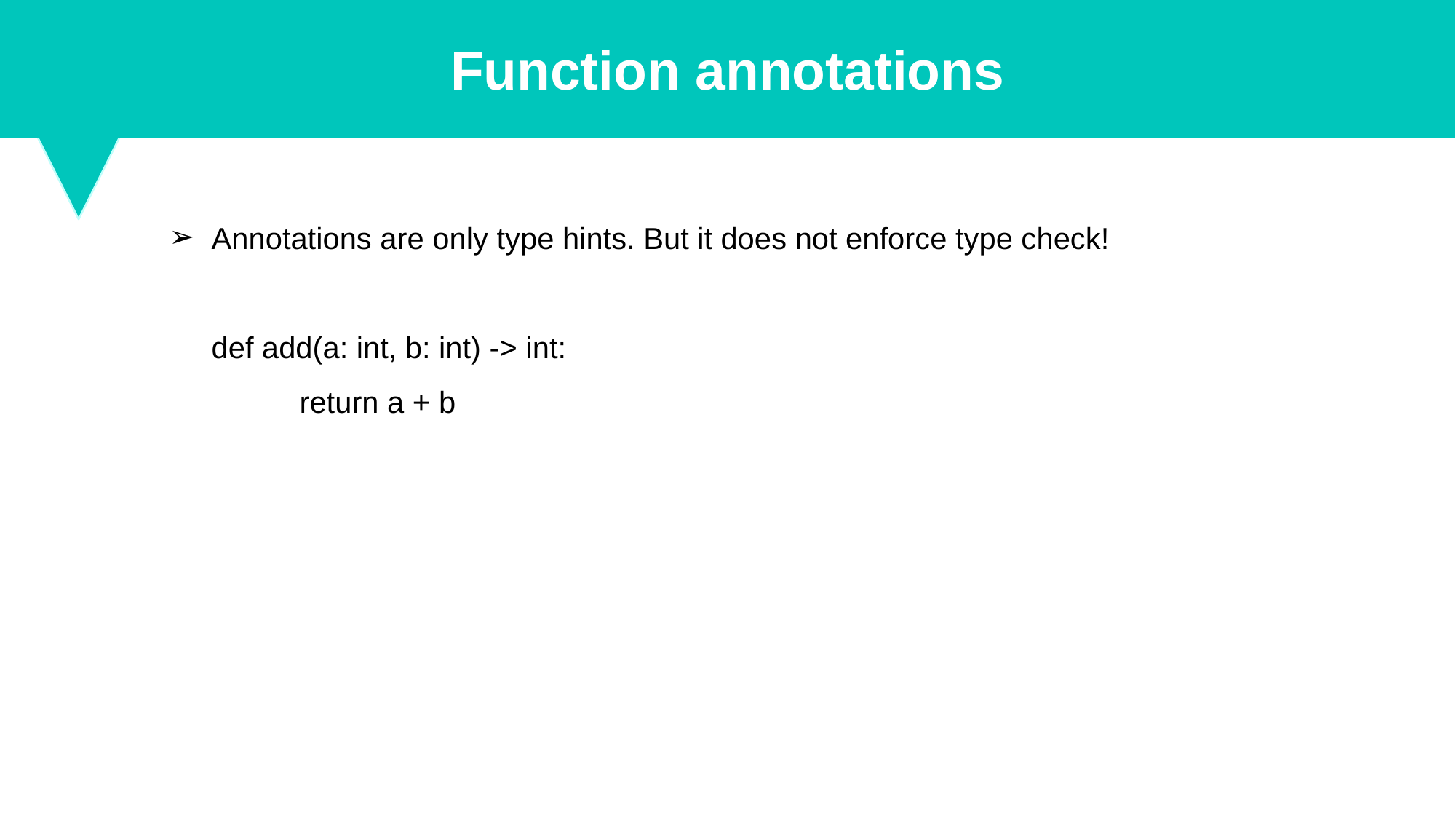

Function annotations

Annotations are only type hints. But it does not enforce type check!

def add(a: int, b: int) -> int:
    return a + b